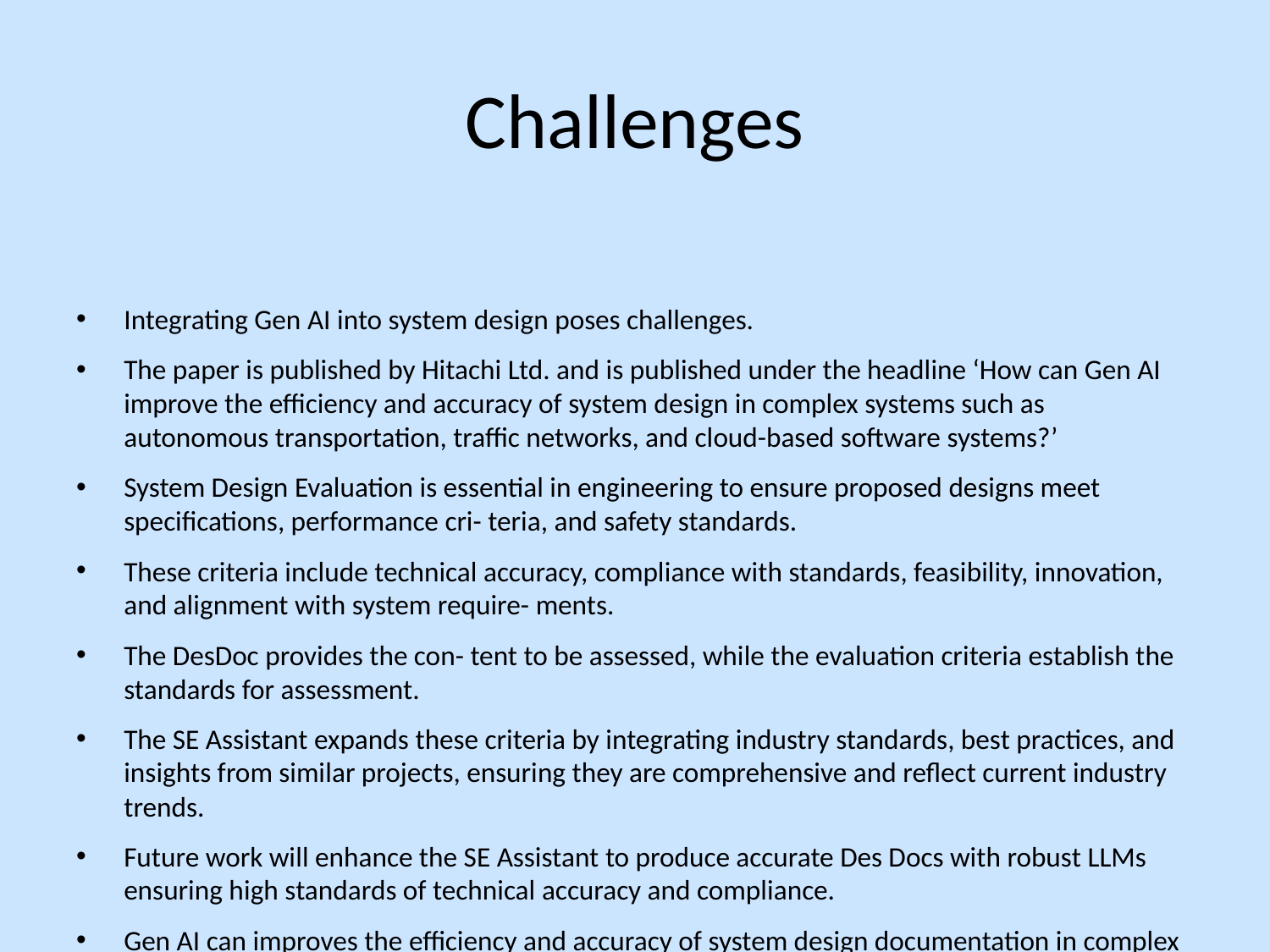

# Challenges

Integrating Gen AI into system design poses challenges.
The paper is published by Hitachi Ltd. and is published under the headline ‘How can Gen AI improve the efficiency and accuracy of system design in complex systems such as autonomous transportation, traffic networks, and cloud-based software systems?’
System Design Evaluation is essential in engineering to ensure proposed designs meet specifications, performance cri- teria, and safety standards.
These criteria include technical accuracy, compliance with standards, feasibility, innovation, and alignment with system require- ments.
The DesDoc provides the con- tent to be assessed, while the evaluation criteria establish the standards for assessment.
The SE Assistant expands these criteria by integrating industry standards, best practices, and insights from similar projects, ensuring they are comprehensive and reflect current industry trends.
Future work will enhance the SE Assistant to produce accurate Des Docs with robust LLMs ensuring high standards of technical accuracy and compliance.
Gen AI can improves the efficiency and accuracy of system design documentation in complex systems.